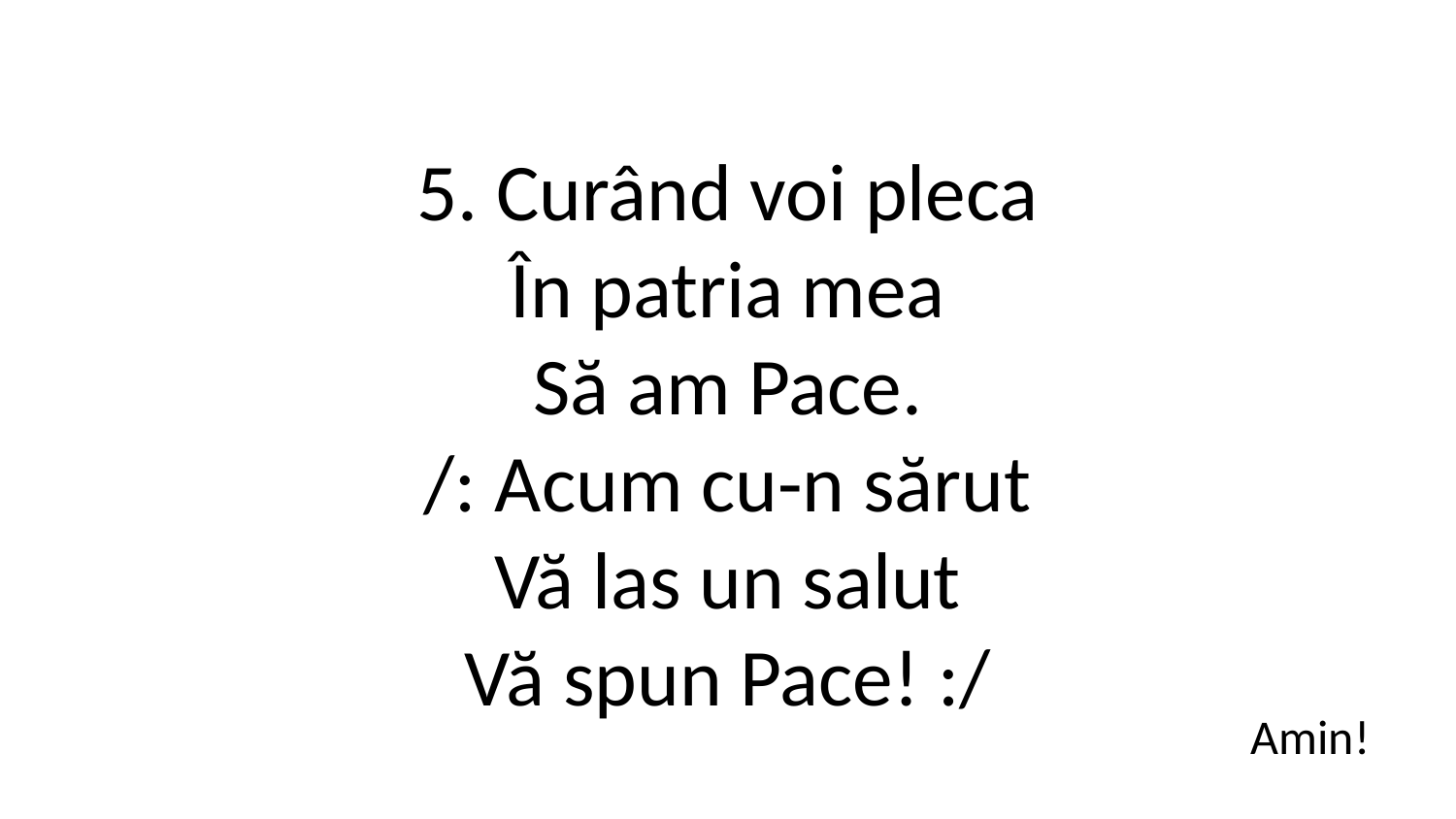

5. Curând voi pleca
În patria mea
Să am Pace.
/: Acum cu-n sărut
Vă las un salut
Vă spun Pace! :/

Amin!